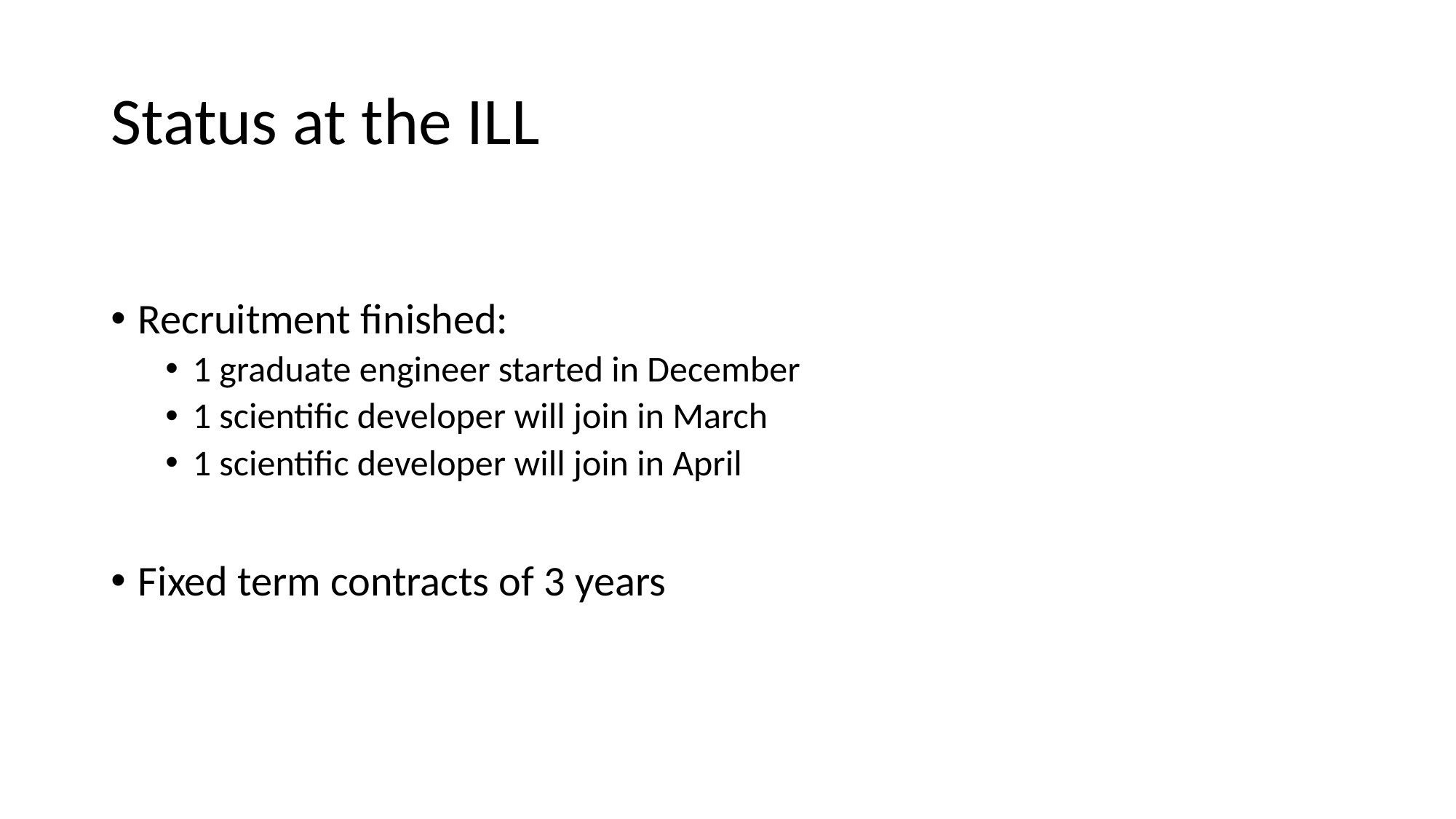

# Status at the ILL
Recruitment finished:
1 graduate engineer started in December
1 scientific developer will join in March
1 scientific developer will join in April

Fixed term contracts of 3 years